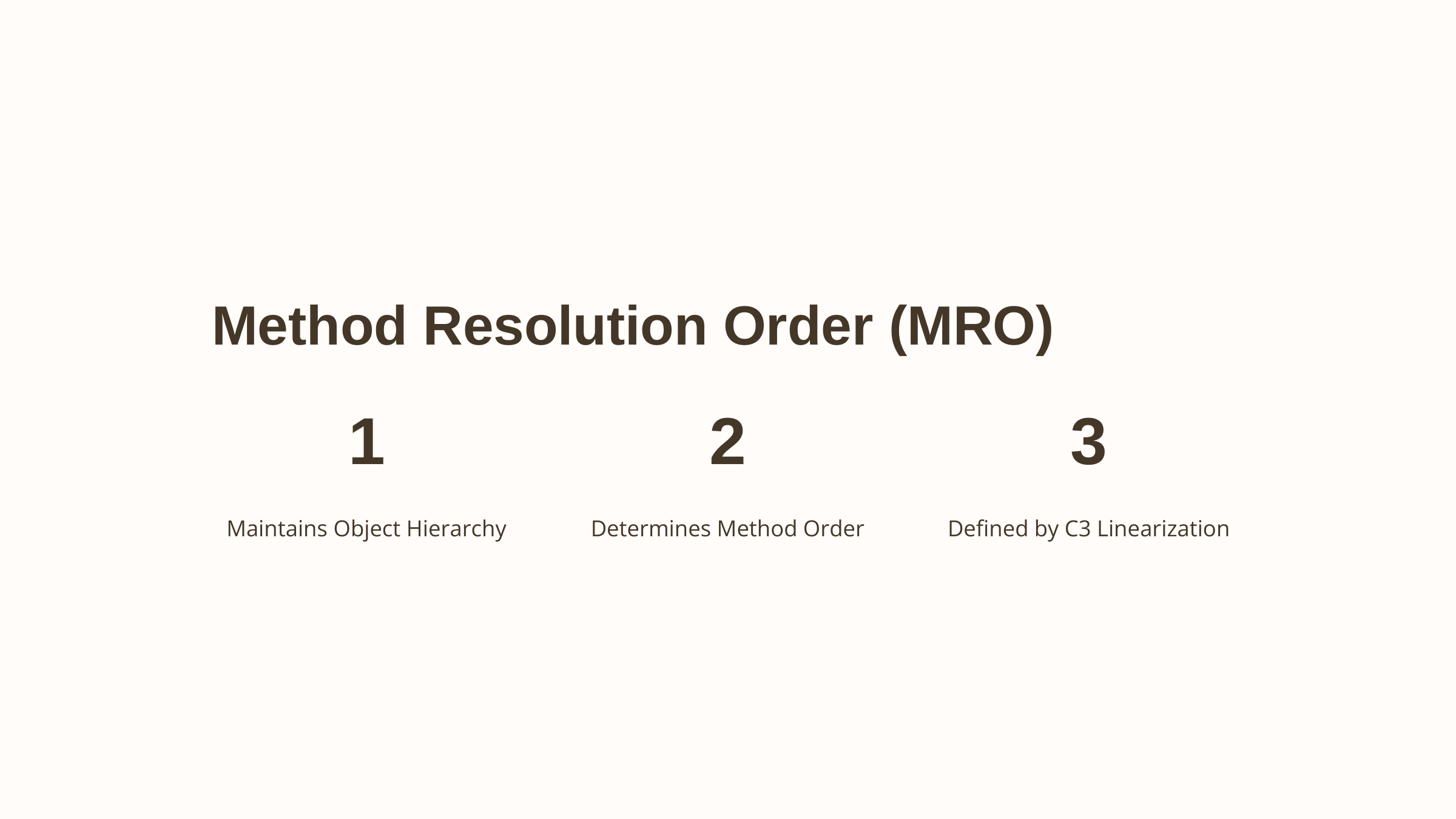

Method Resolution Order (MRO)
1
2
3
Maintains Object Hierarchy
Determines Method Order
Defined by C3 Linearization